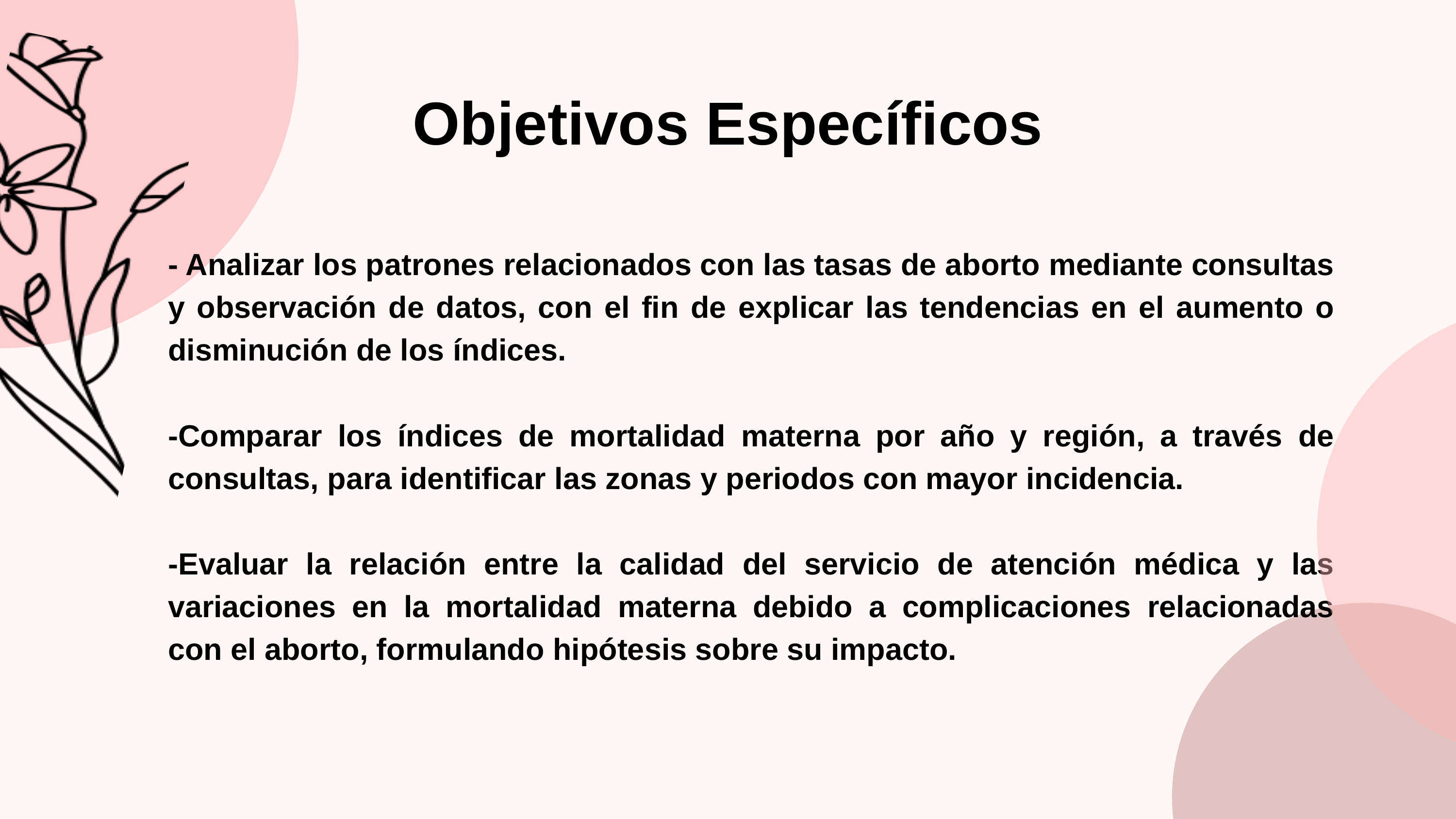

Objetivos Específicos

- Analizar los patrones relacionados con las tasas de aborto mediante consultas y observación de datos, con el fin de explicar las tendencias en el aumento o disminución de los índices.

-Comparar los índices de mortalidad materna por año y región, a través de consultas, para identificar las zonas y periodos con mayor incidencia.

-Evaluar la relación entre la calidad del servicio de atención médica y las variaciones en la mortalidad materna debido a complicaciones relacionadas con el aborto, formulando hipótesis sobre su impacto.